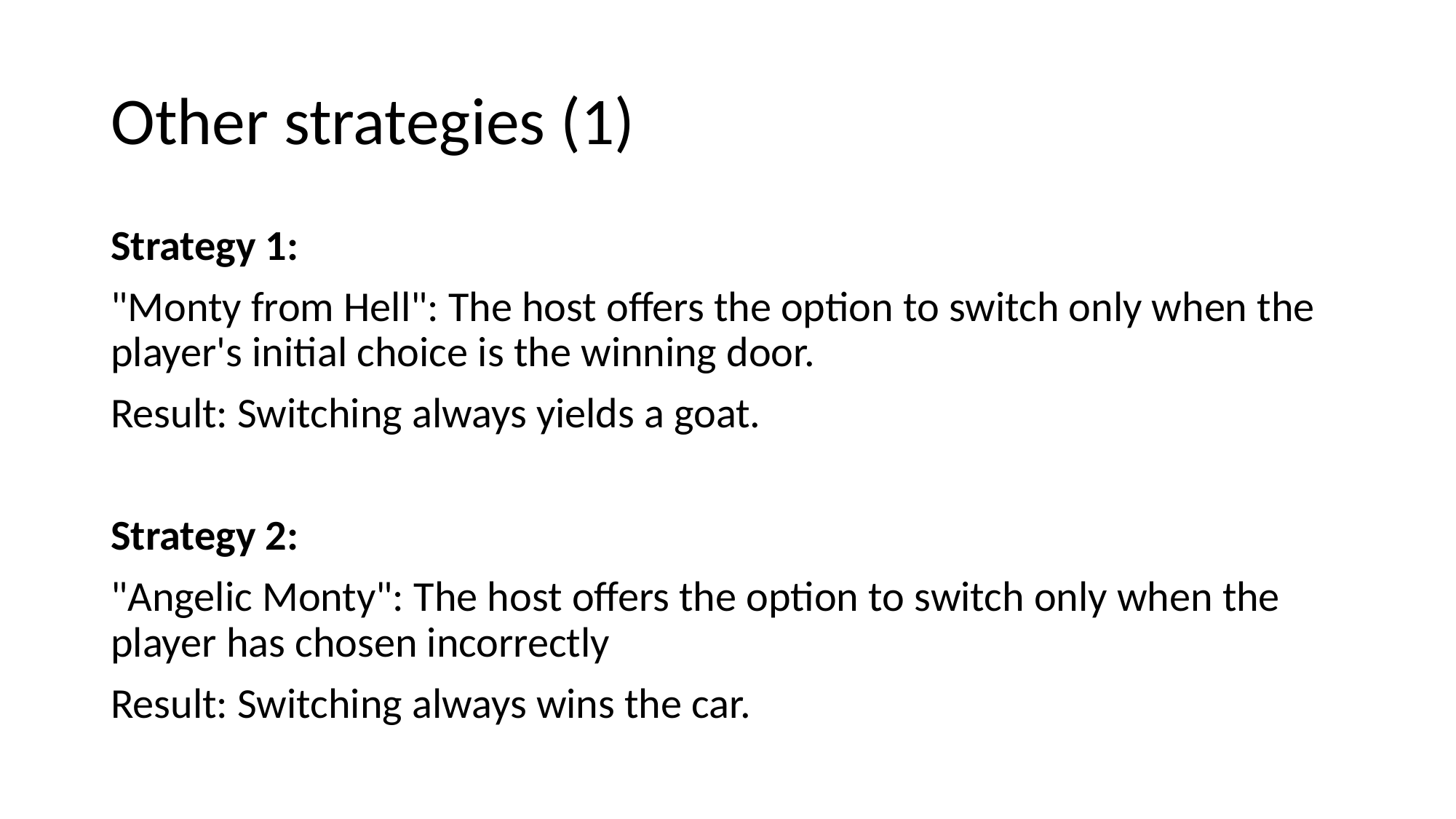

# Other strategies (1)
Strategy 1:
"Monty from Hell": The host offers the option to switch only when the player's initial choice is the winning door.
Result: Switching always yields a goat.

Strategy 2:
"Angelic Monty": The host offers the option to switch only when the player has chosen incorrectly
Result: Switching always wins the car.